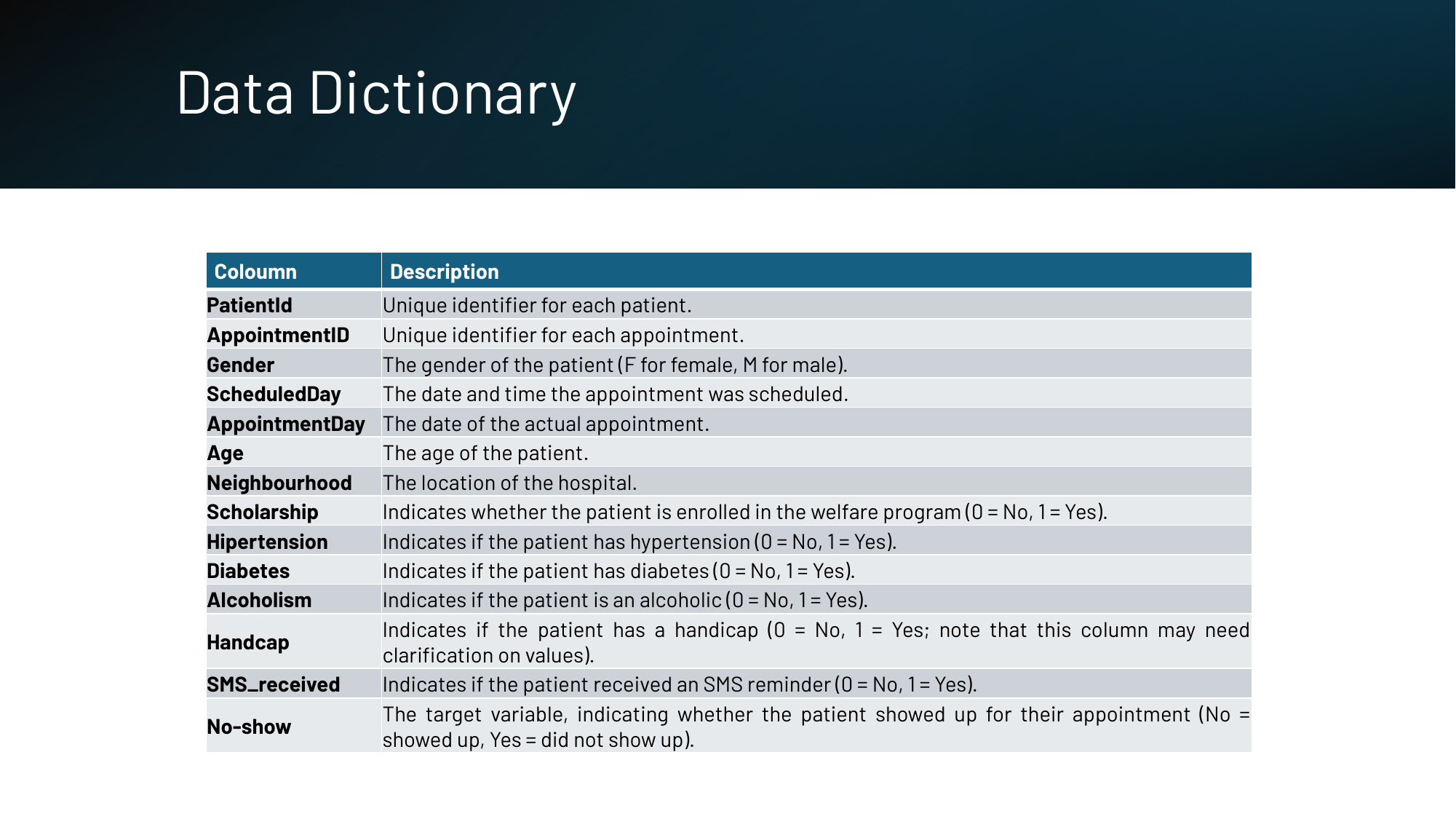

# Data Dictionary
| Coloumn | Description |
| --- | --- |
| PatientId | Unique identifier for each patient. |
| AppointmentID | Unique identifier for each appointment. |
| Gender | The gender of the patient (F for female, M for male). |
| ScheduledDay | The date and time the appointment was scheduled. |
| AppointmentDay | The date of the actual appointment. |
| Age | The age of the patient. |
| Neighbourhood | The location of the hospital. |
| Scholarship | Indicates whether the patient is enrolled in the welfare program (0 = No, 1 = Yes). |
| Hipertension | Indicates if the patient has hypertension (0 = No, 1 = Yes). |
| Diabetes | Indicates if the patient has diabetes (0 = No, 1 = Yes). |
| Alcoholism | Indicates if the patient is an alcoholic (0 = No, 1 = Yes). |
| Handcap | Indicates if the patient has a handicap (0 = No, 1 = Yes; note that this column may need clarification on values). |
| SMS\_received | Indicates if the patient received an SMS reminder (0 = No, 1 = Yes). |
| No-show | The target variable, indicating whether the patient showed up for their appointment (No = showed up, Yes = did not show up). |